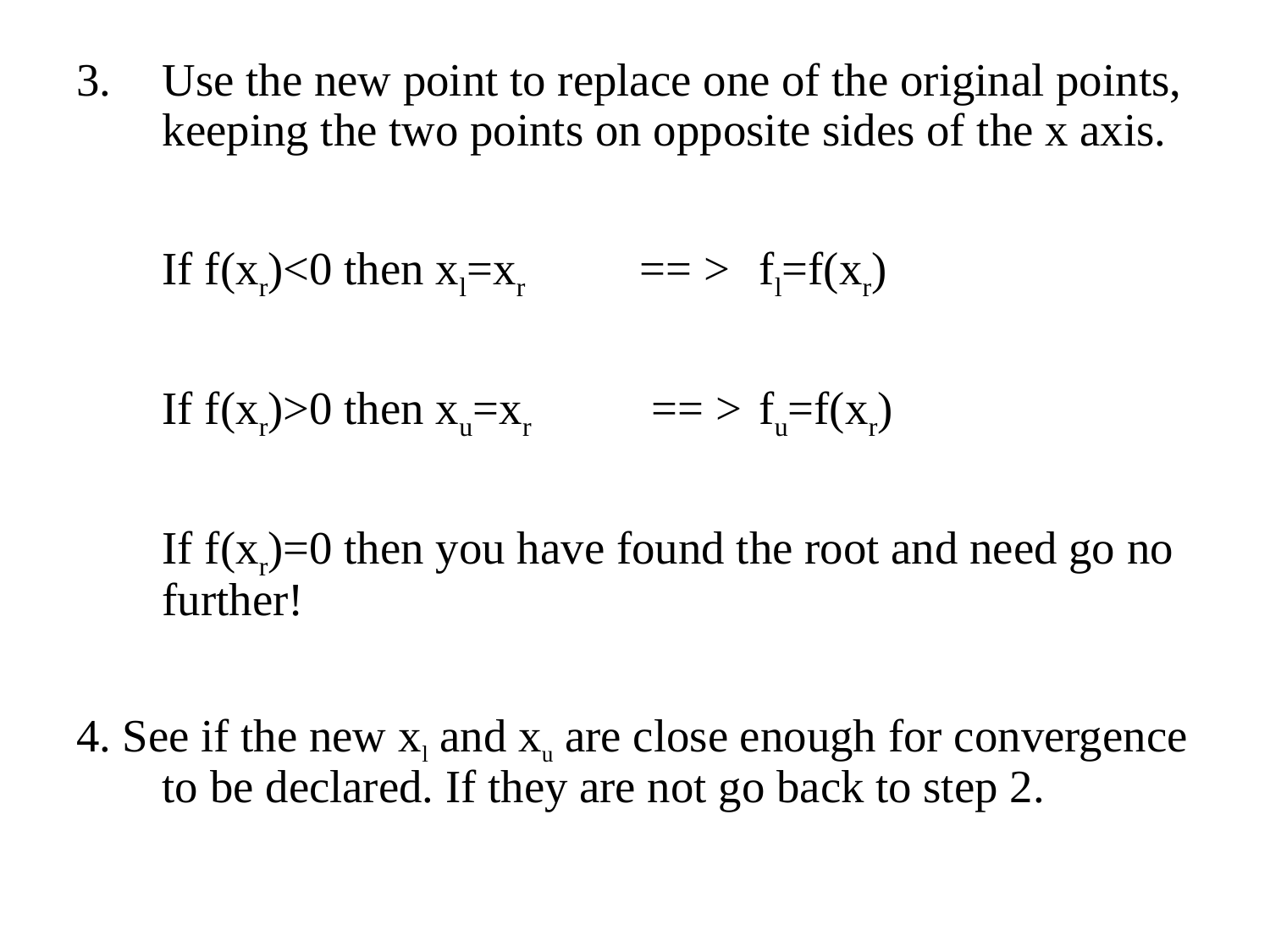

Use the new point to replace one of the original points, keeping the two points on opposite sides of the x axis.

	If f(xr)<0 then xl=xr	== > 		fl=f(xr)

	If f(xr)>0 then xu=xr	 == > 	fu=f(xr)

	If f(xr)=0 then you have found the root and need go no further!

4. See if the new xl and xu are close enough for convergence to be declared. If they are not go back to step 2.